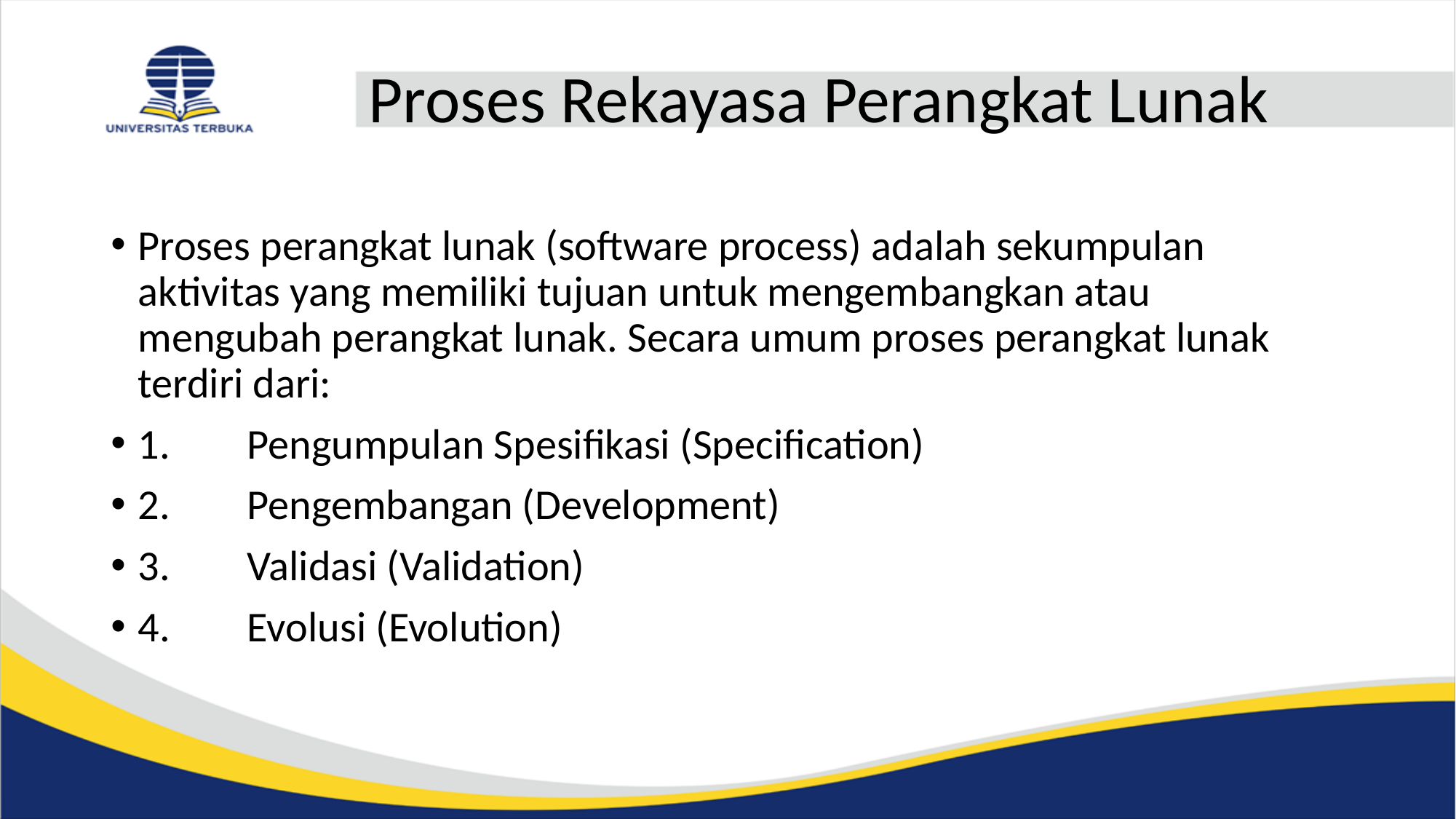

# Proses Rekayasa Perangkat Lunak
Proses perangkat lunak (software process) adalah sekumpulan aktivitas yang memiliki tujuan untuk mengembangkan atau mengubah perangkat lunak. Secara umum proses perangkat lunak terdiri dari:
1.	Pengumpulan Spesifikasi (Specification)
2.	Pengembangan (Development)
3.	Validasi (Validation)
4.	Evolusi (Evolution)